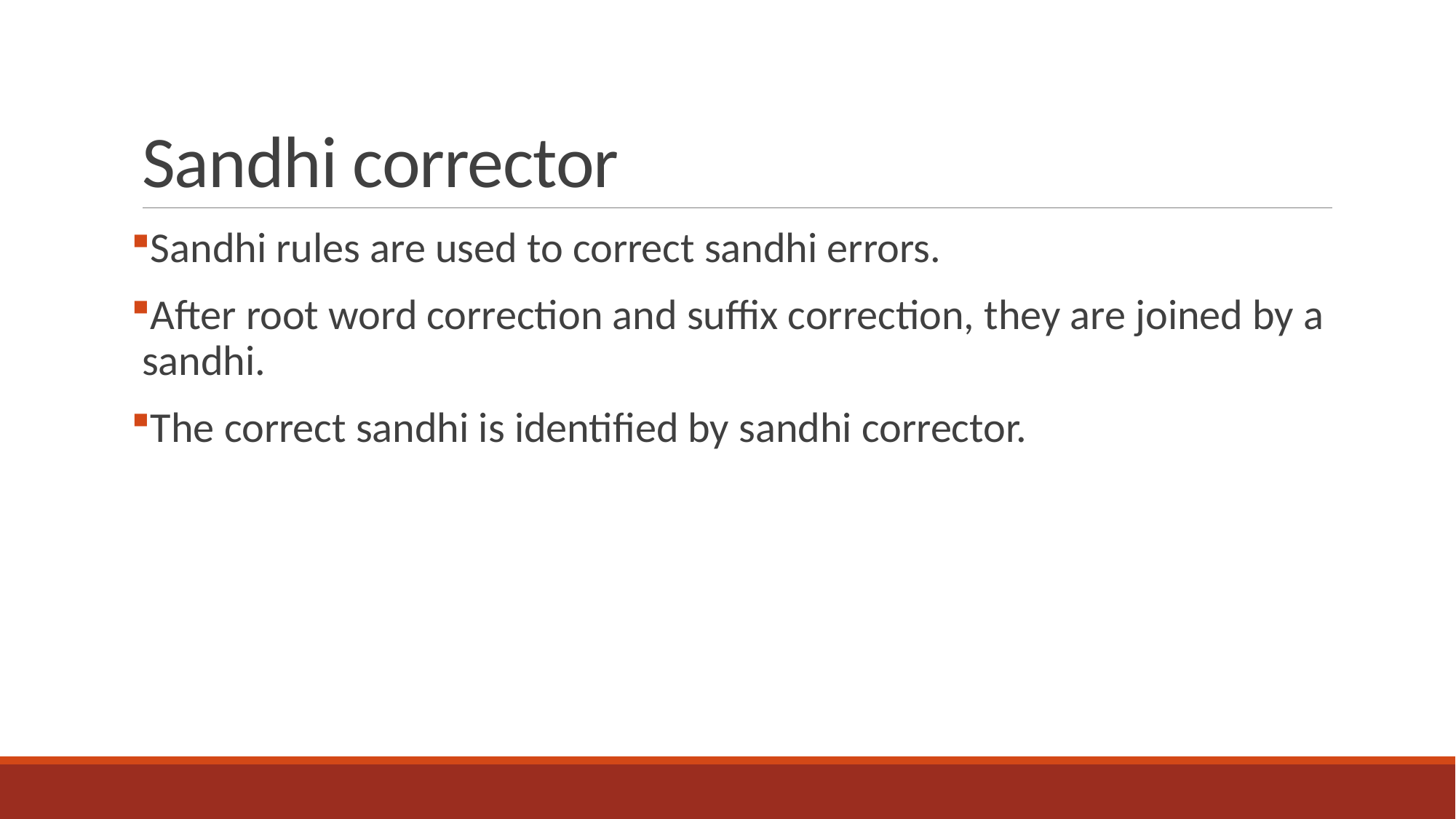

# Sandhi corrector
Sandhi rules are used to correct sandhi errors.
After root word correction and suffix correction, they are joined by a sandhi.
The correct sandhi is identified by sandhi corrector.